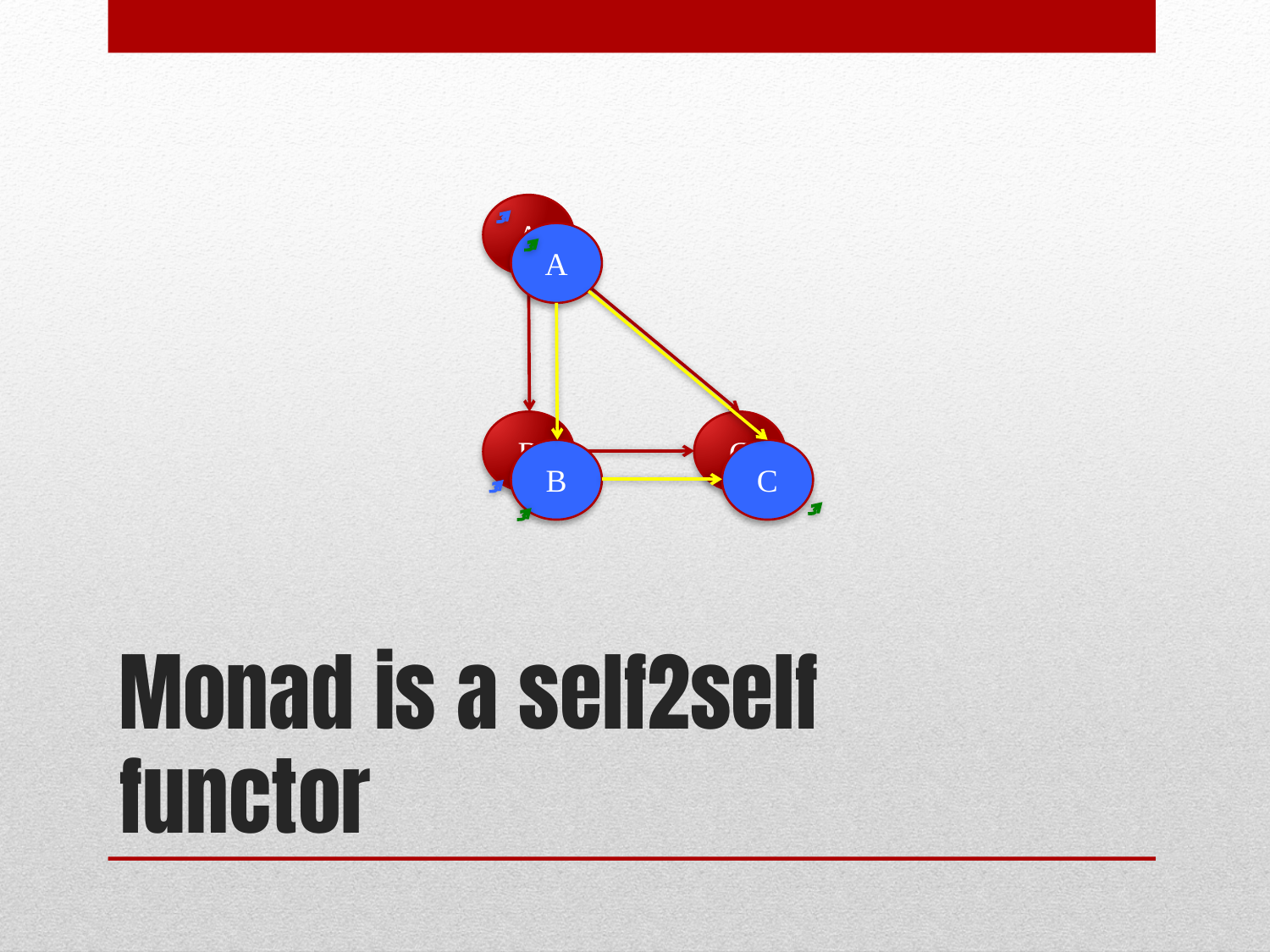

A
A
B
C
B
C
# Monad is a self2self functor